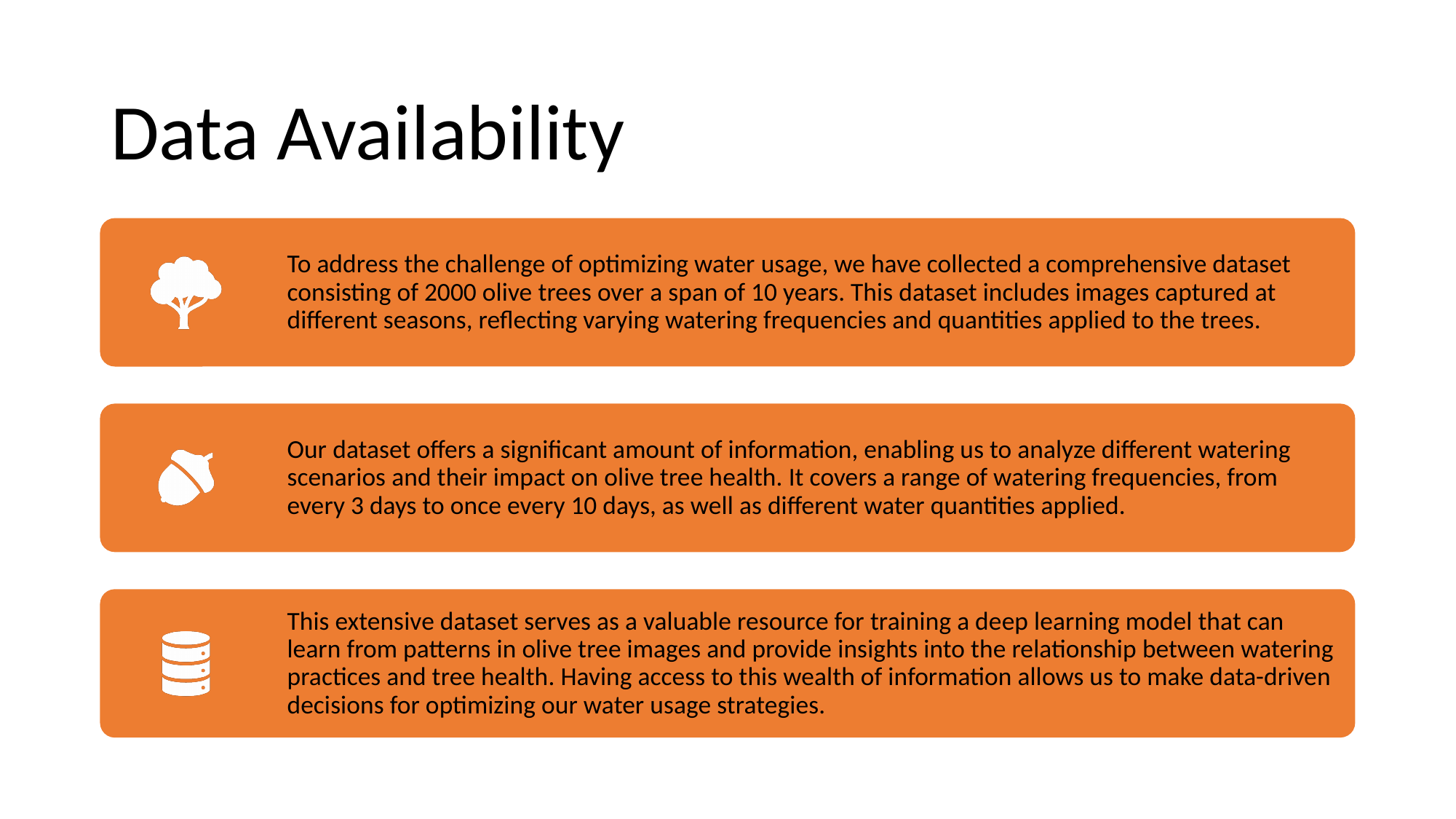

# Data Availability
To address the challenge of optimizing water usage, we have collected a comprehensive dataset consisting of 2000 olive trees over a span of 10 years. This dataset includes images captured at different seasons, reflecting varying watering frequencies and quantities applied to the trees.
Our dataset offers a significant amount of information, enabling us to analyze different watering scenarios and their impact on olive tree health. It covers a range of watering frequencies, from every 3 days to once every 10 days, as well as different water quantities applied.
This extensive dataset serves as a valuable resource for training a deep learning model that can learn from patterns in olive tree images and provide insights into the relationship between watering practices and tree health. Having access to this wealth of information allows us to make data-driven decisions for optimizing our water usage strategies.